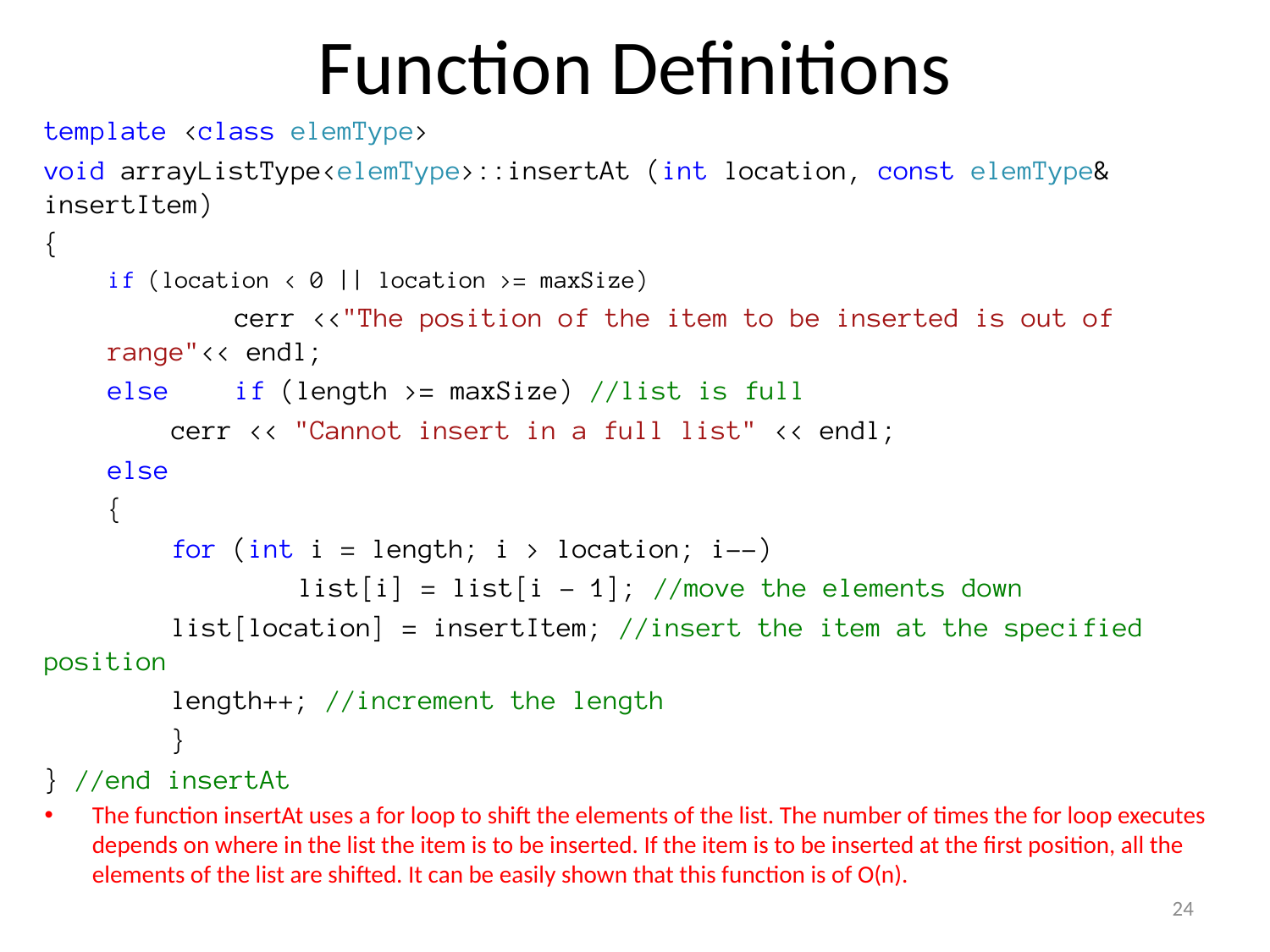

# Function Definitions
template <class elemType>
void arrayListType<elemType>::insertAt (int location, const elemType& insertItem)
{
if (location < 0 || location >= maxSize)
	cerr <<"The position of the item to be inserted is out of range"<< endl;
else	if (length >= maxSize) //list is full
	cerr << "Cannot insert in a full list" << endl;
else
{
	for (int i = length; i > location; i--)
		list[i] = list[i - 1]; //move the elements down
	list[location] = insertItem; //insert the item at the specified position
	length++; //increment the length
	}
} //end insertAt
The function insertAt uses a for loop to shift the elements of the list. The number of times the for loop executes depends on where in the list the item is to be inserted. If the item is to be inserted at the first position, all the elements of the list are shifted. It can be easily shown that this function is of O(n).
24